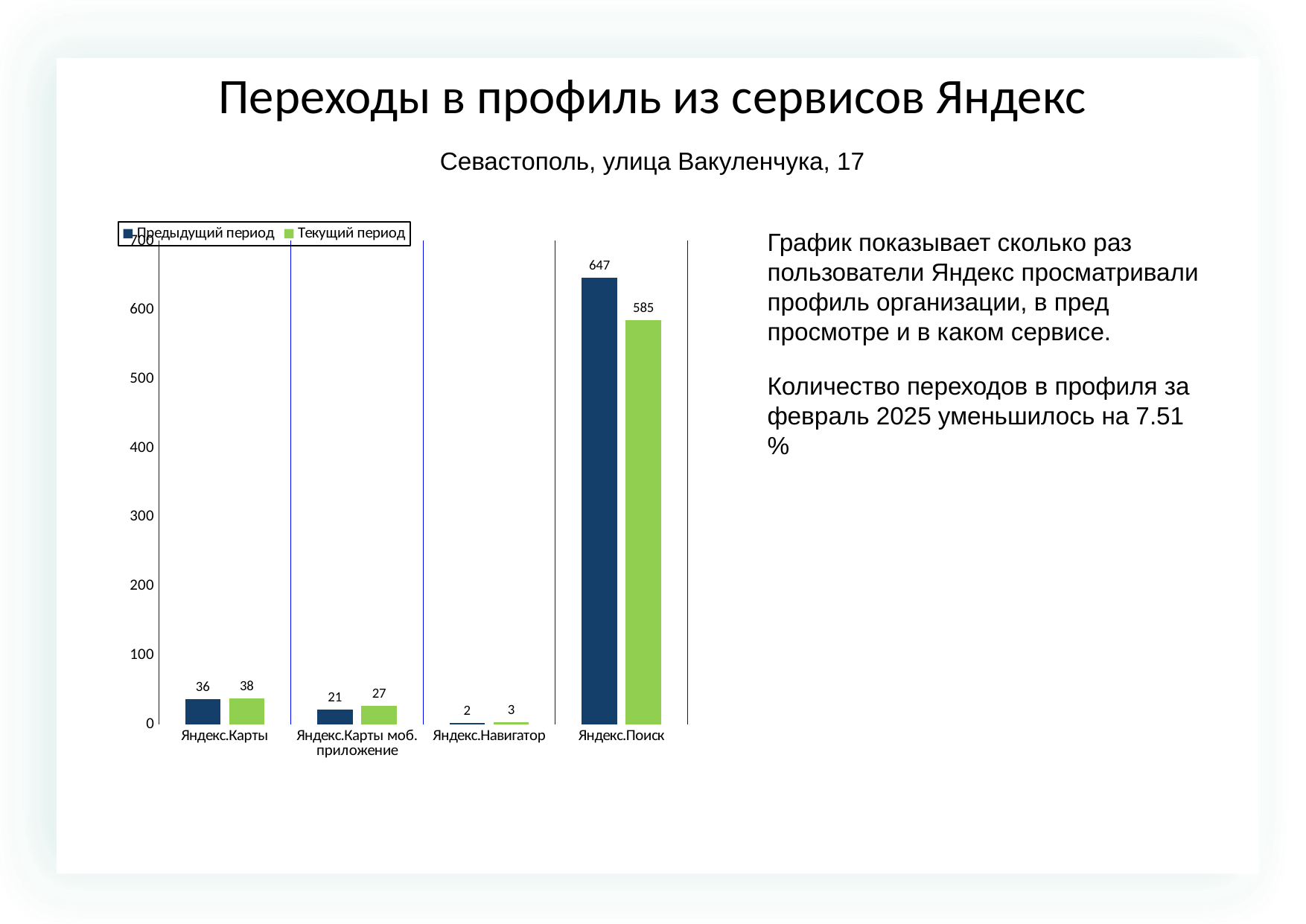

Переходы в профиль из сервисов Яндекс
Севастополь, улица Вакуленчука, 17

### Chart

| Category |  |  |
|---|---|---|
| Яндекс.Карты | 36.0 | 38.0 |
| Яндекс.Карты моб. приложение | 21.0 | 27.0 |
| Яндекс.Навигатор | 2.0 | 3.0 |
| Яндекс.Поиск | 647.0 | 585.0 |
График показывает сколько раз пользователи Яндекс просматривали профиль организации, в пред просмотре и в каком сервисе.
Количество переходов в профиля за февраль 2025 уменьшилось на 7.51 %